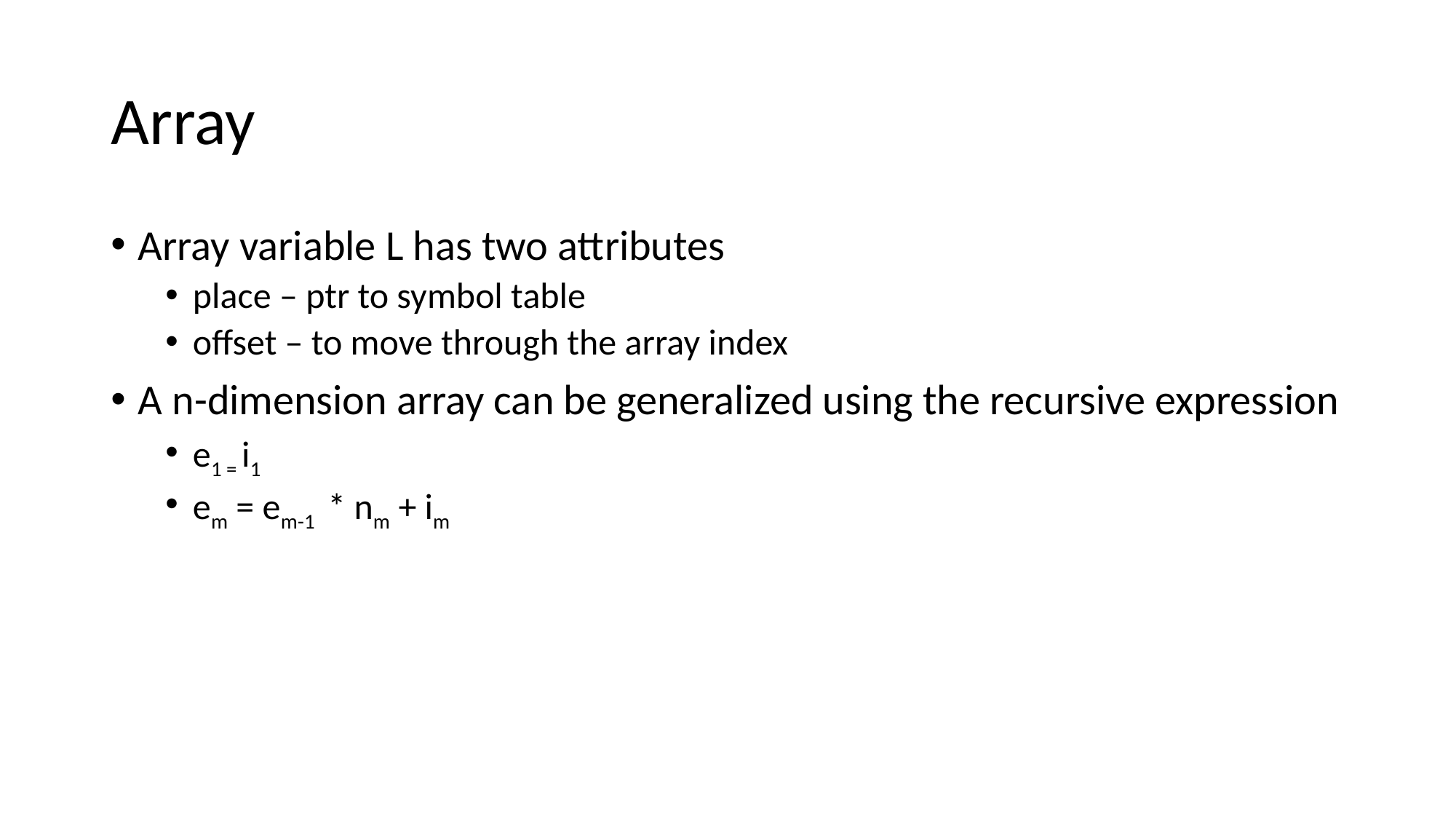

# Array
Array variable L has two attributes
place – ptr to symbol table
offset – to move through the array index
A n-dimension array can be generalized using the recursive expression
e1 = i1
em = em-1  * nm + im